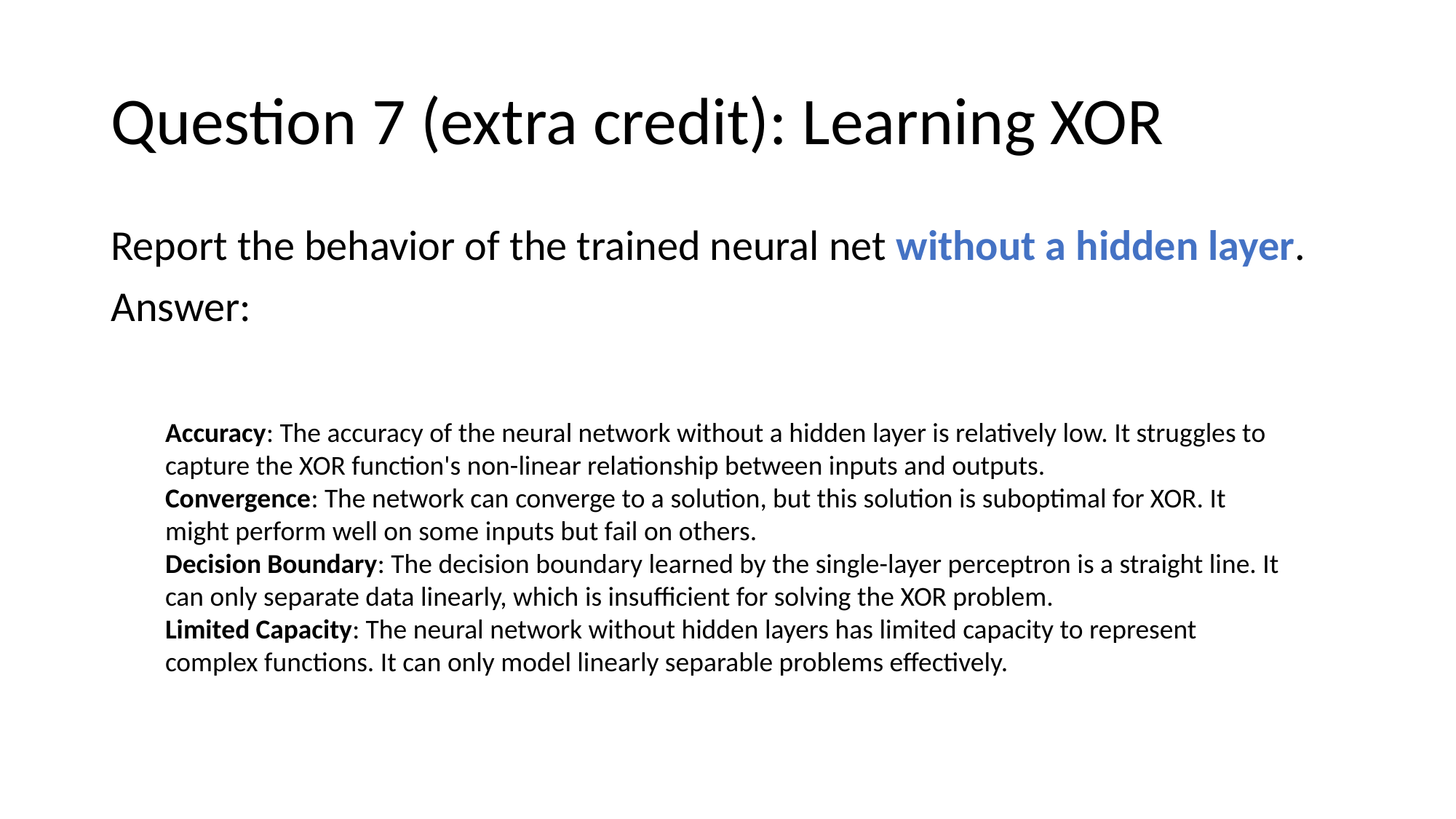

# Question 7 (extra credit): Learning XOR
Report the behavior of the trained neural net without a hidden layer.
Answer:
Accuracy: The accuracy of the neural network without a hidden layer is relatively low. It struggles to capture the XOR function's non-linear relationship between inputs and outputs.
Convergence: The network can converge to a solution, but this solution is suboptimal for XOR. It might perform well on some inputs but fail on others.
Decision Boundary: The decision boundary learned by the single-layer perceptron is a straight line. It can only separate data linearly, which is insufficient for solving the XOR problem.
Limited Capacity: The neural network without hidden layers has limited capacity to represent complex functions. It can only model linearly separable problems effectively.